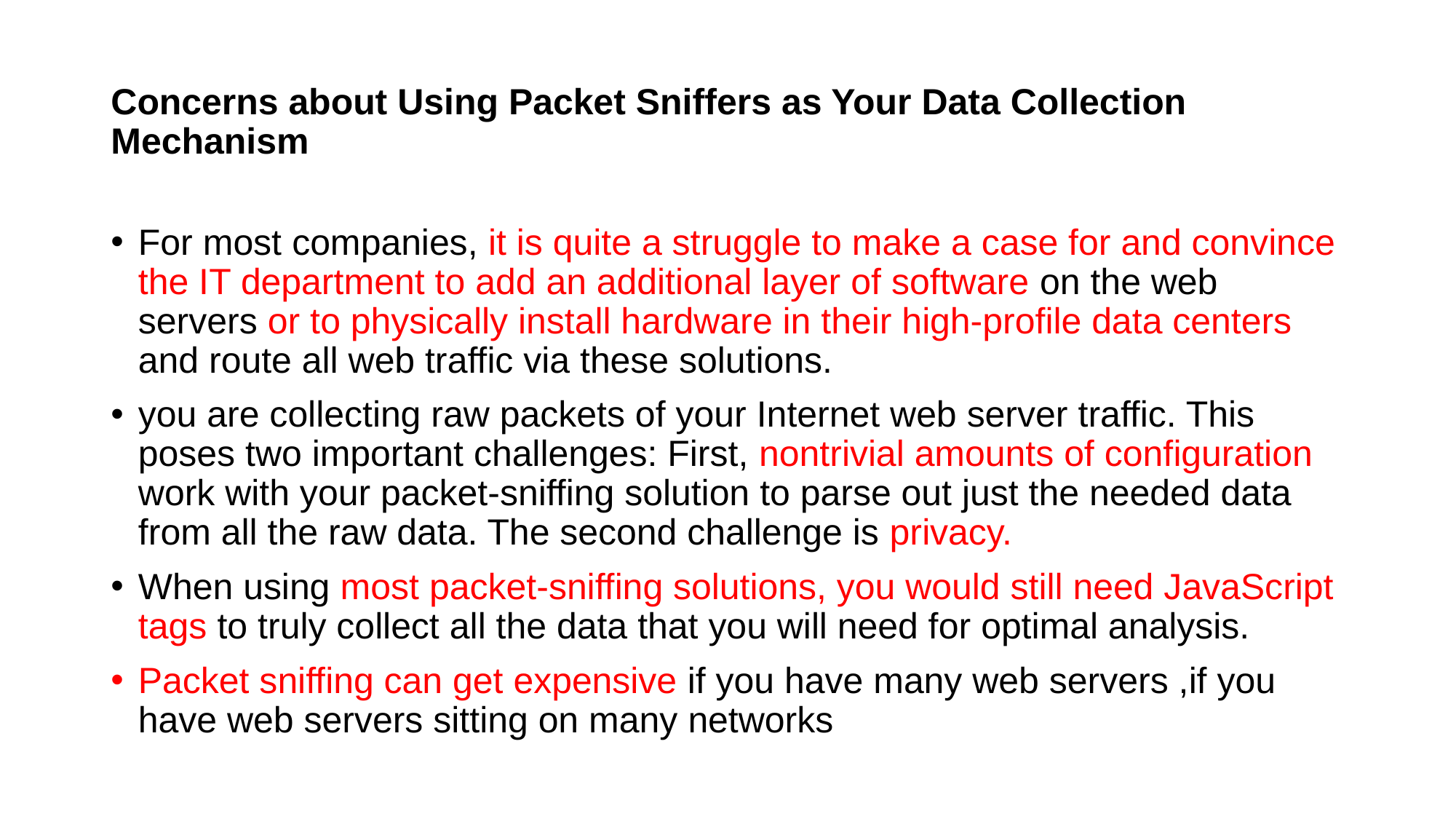

# Concerns about Using Packet Sniffers as Your Data Collection Mechanism
For most companies, it is quite a struggle to make a case for and convince the IT department to add an additional layer of software on the web servers or to physically install hardware in their high-profile data centers and route all web traffic via these solutions.
you are collecting raw packets of your Internet web server traffic. This poses two important challenges: First, nontrivial amounts of configuration work with your packet-sniffing solution to parse out just the needed data from all the raw data. The second challenge is privacy.
When using most packet-sniffing solutions, you would still need JavaScript tags to truly collect all the data that you will need for optimal analysis.
Packet sniffing can get expensive if you have many web servers ,if you have web servers sitting on many networks